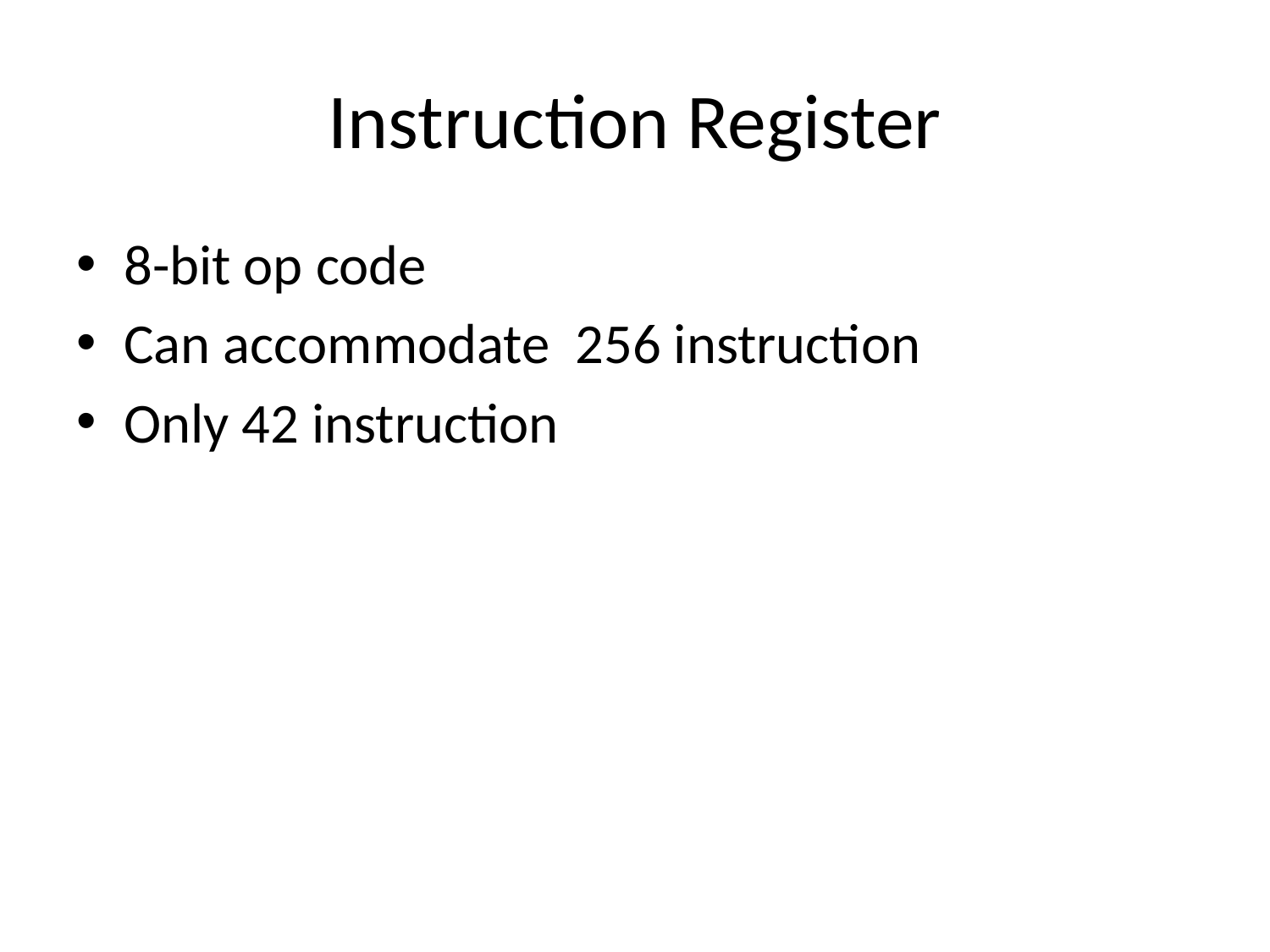

# Instruction Register
8-bit op code
Can accommodate  256 instruction
Only 42 instruction